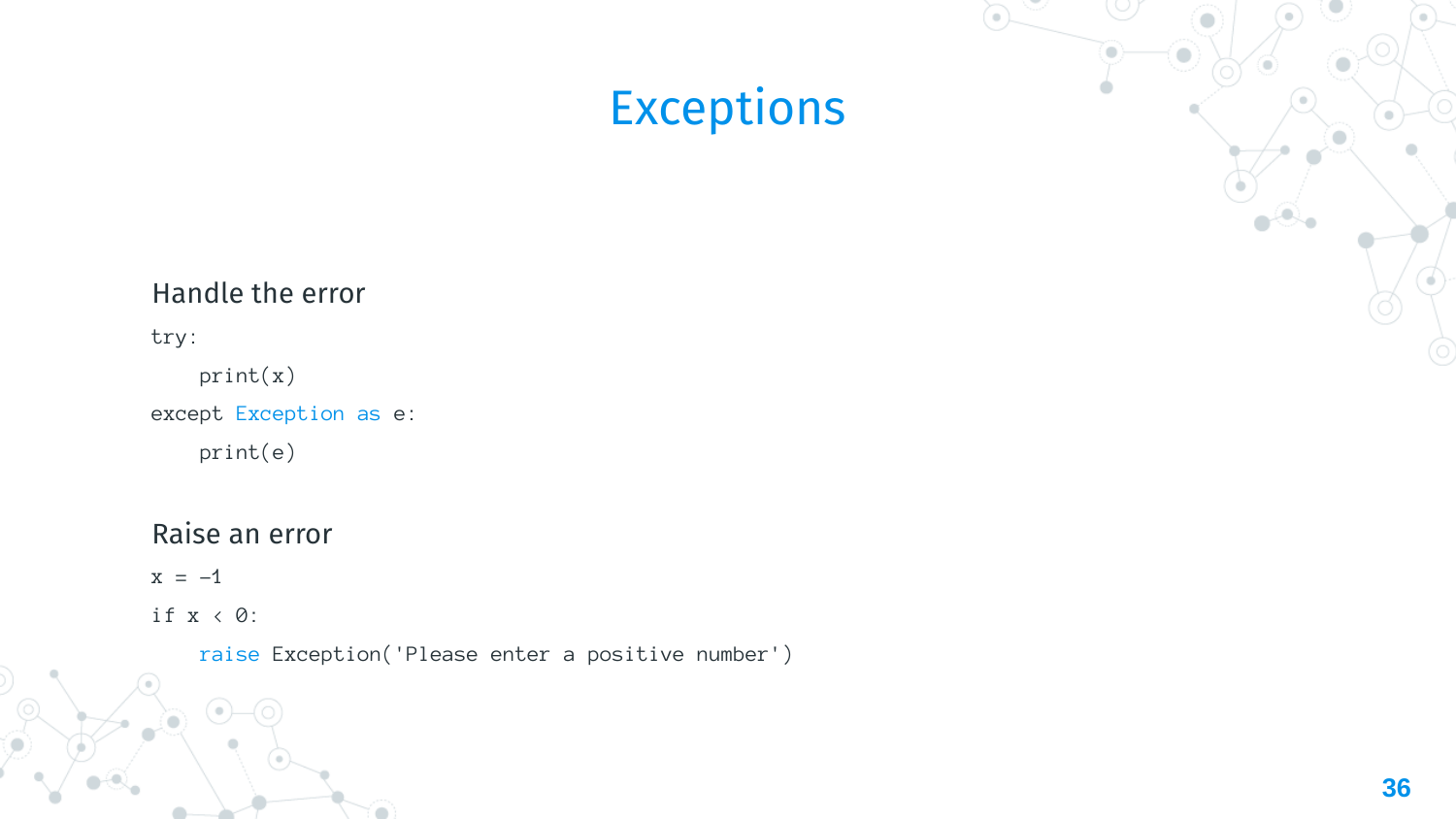

# Exceptions
Handle the error
try:
    print(x)
except Exception as e:
    print(e)

Raise an error
x = -1
if x < 0:
    raise Exception('Please enter a positive number')
36